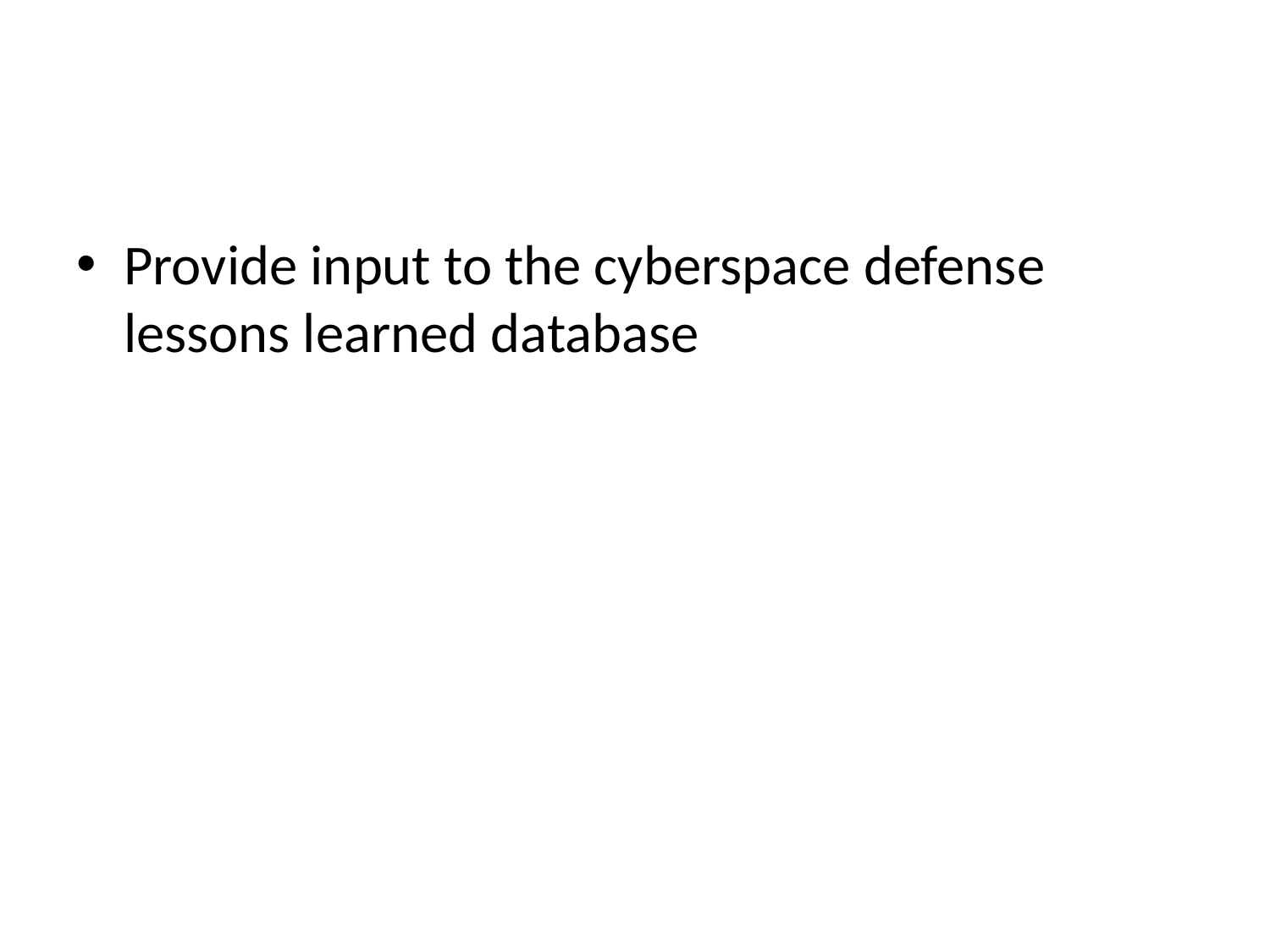

#
Provide input to the cyberspace defense lessons learned database